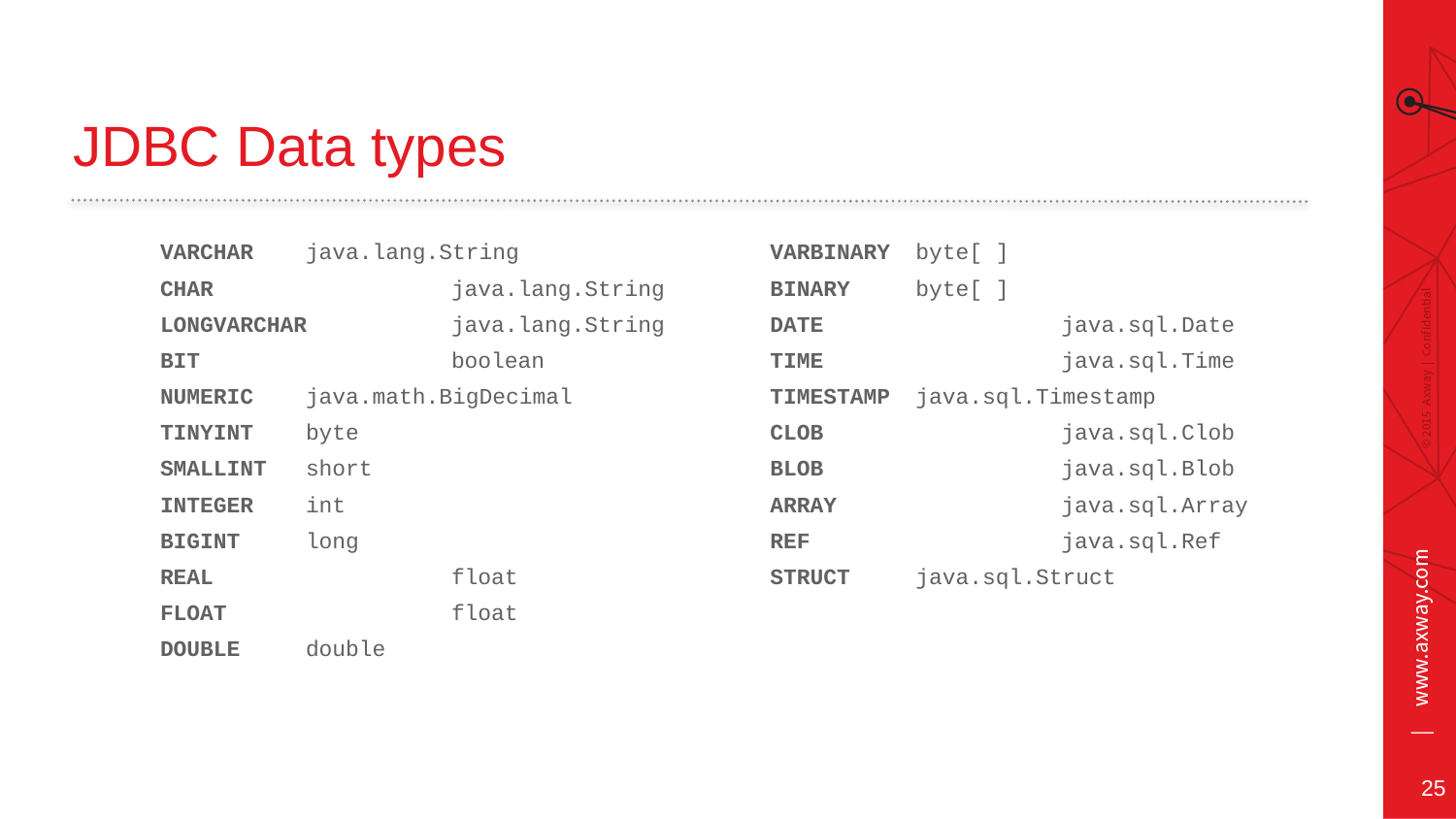

# JDBC Data types
VARCHAR	java.lang.String
CHAR		java.lang.String
LONGVARCHAR	java.lang.String
BIT		boolean
NUMERIC	java.math.BigDecimal
TINYINT	byte
SMALLINT	short
INTEGER	int
BIGINT	long
REAL		float
FLOAT		float
DOUBLE	double
VARBINARY	byte[ ]
BINARY	byte[ ]
DATE		java.sql.Date
TIME		java.sql.Time
TIMESTAMP	java.sql.Timestamp
CLOB		java.sql.Clob
BLOB		java.sql.Blob
ARRAY		java.sql.Array
REF		java.sql.Ref
STRUCT	java.sql.Struct

25